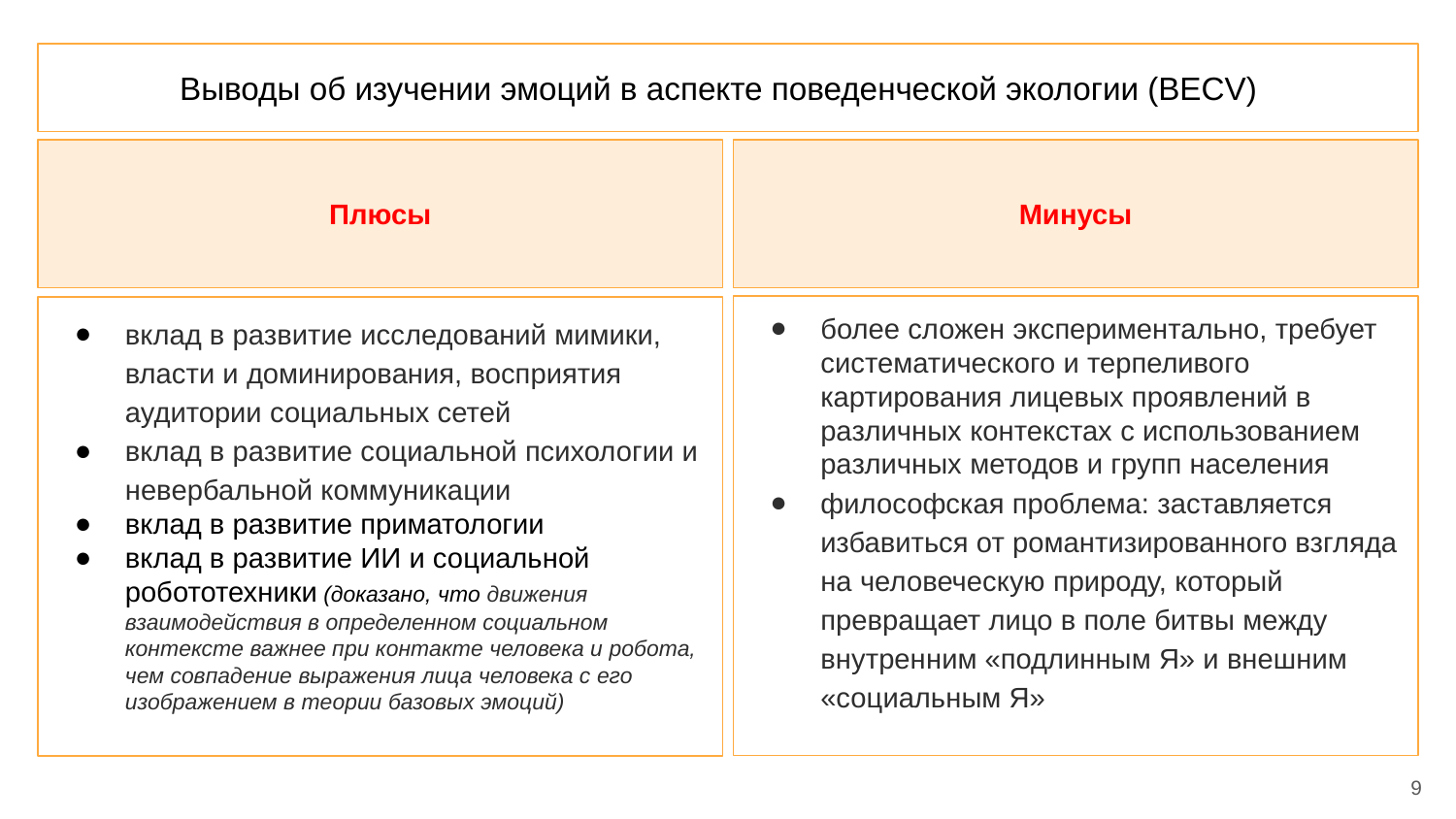

Выводы об изучении эмоций в аспекте поведенческой экологии (BECV)
Плюсы
Минусы
более сложен экспериментально, требует систематического и терпеливого картирования лицевых проявлений в различных контекстах с использованием различных методов и групп населения
философская проблема: заставляется избавиться от романтизированного взгляда на человеческую природу, который превращает лицо в поле битвы между внутренним «подлинным Я» и внешним «социальным Я»

вклад в развитие исследований мимики, власти и доминирования, восприятия аудитории социальных сетей
вклад в развитие социальной психологии и невербальной коммуникации
вклад в развитие приматологии
вклад в развитие ИИ и социальной робототехники (доказано, что движения взаимодействия в определенном социальном контексте важнее при контакте человека и робота, чем совпадение выражения лица человека с его изображением в теории базовых эмоций)
9